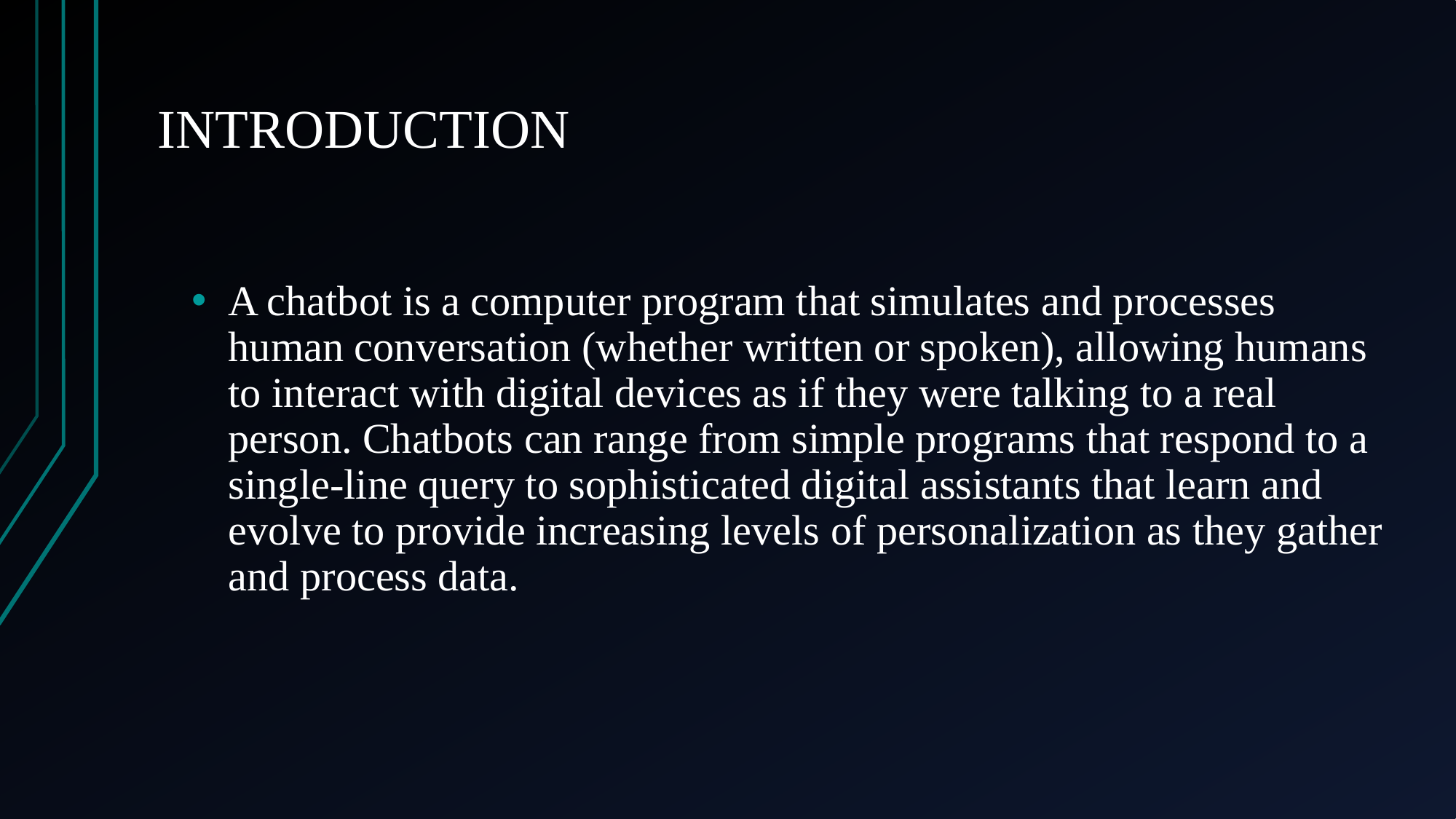

# INTRODUCTION
A chatbot is a computer program that simulates and processes human conversation (whether written or spoken), allowing humans to interact with digital devices as if they were talking to a real person. Chatbots can range from simple programs that respond to a single-line query to sophisticated digital assistants that learn and evolve to provide increasing levels of personalization as they gather and process data.